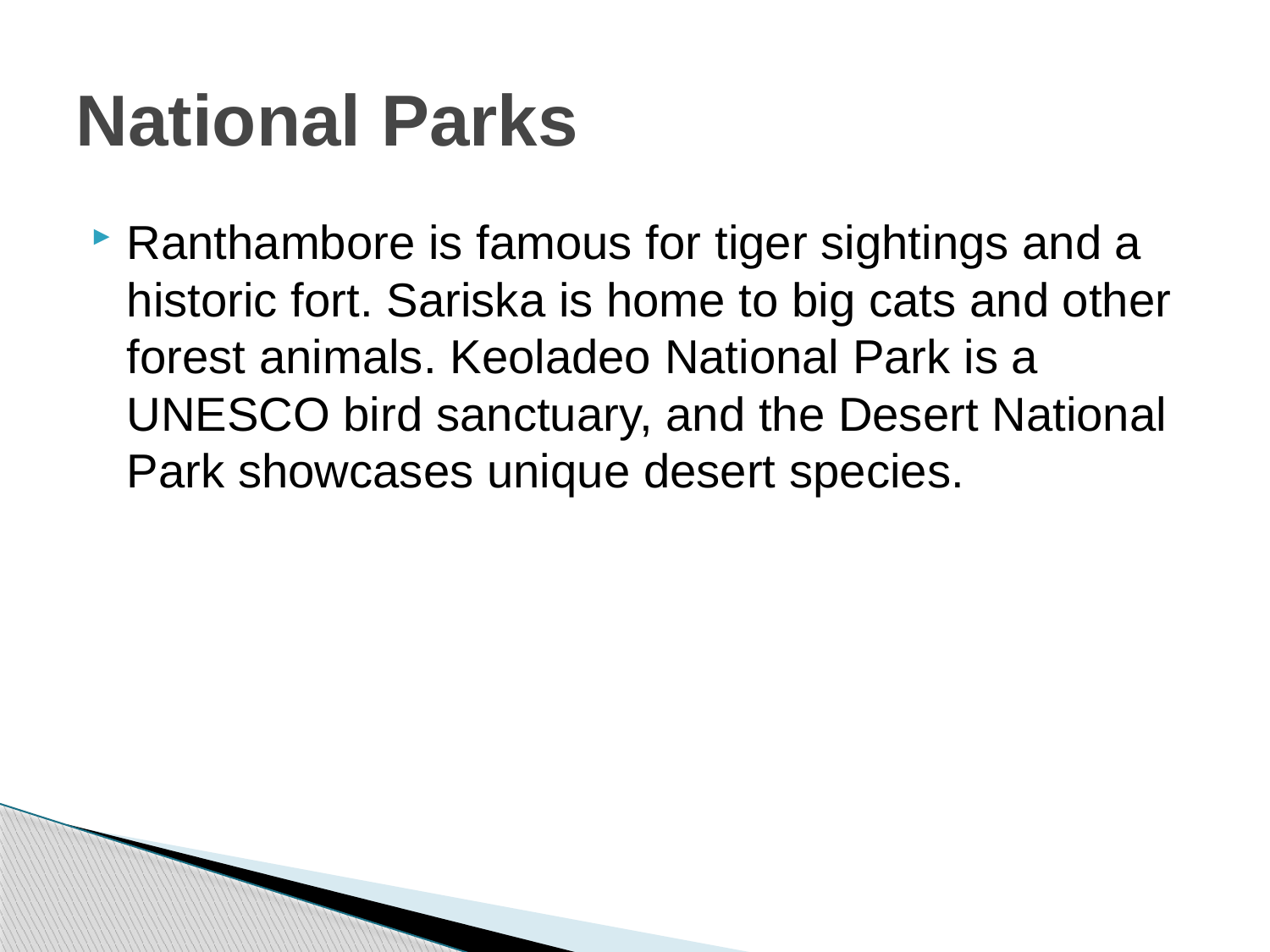

# National Parks
Ranthambore is famous for tiger sightings and a historic fort. Sariska is home to big cats and other forest animals. Keoladeo National Park is a UNESCO bird sanctuary, and the Desert National Park showcases unique desert species.